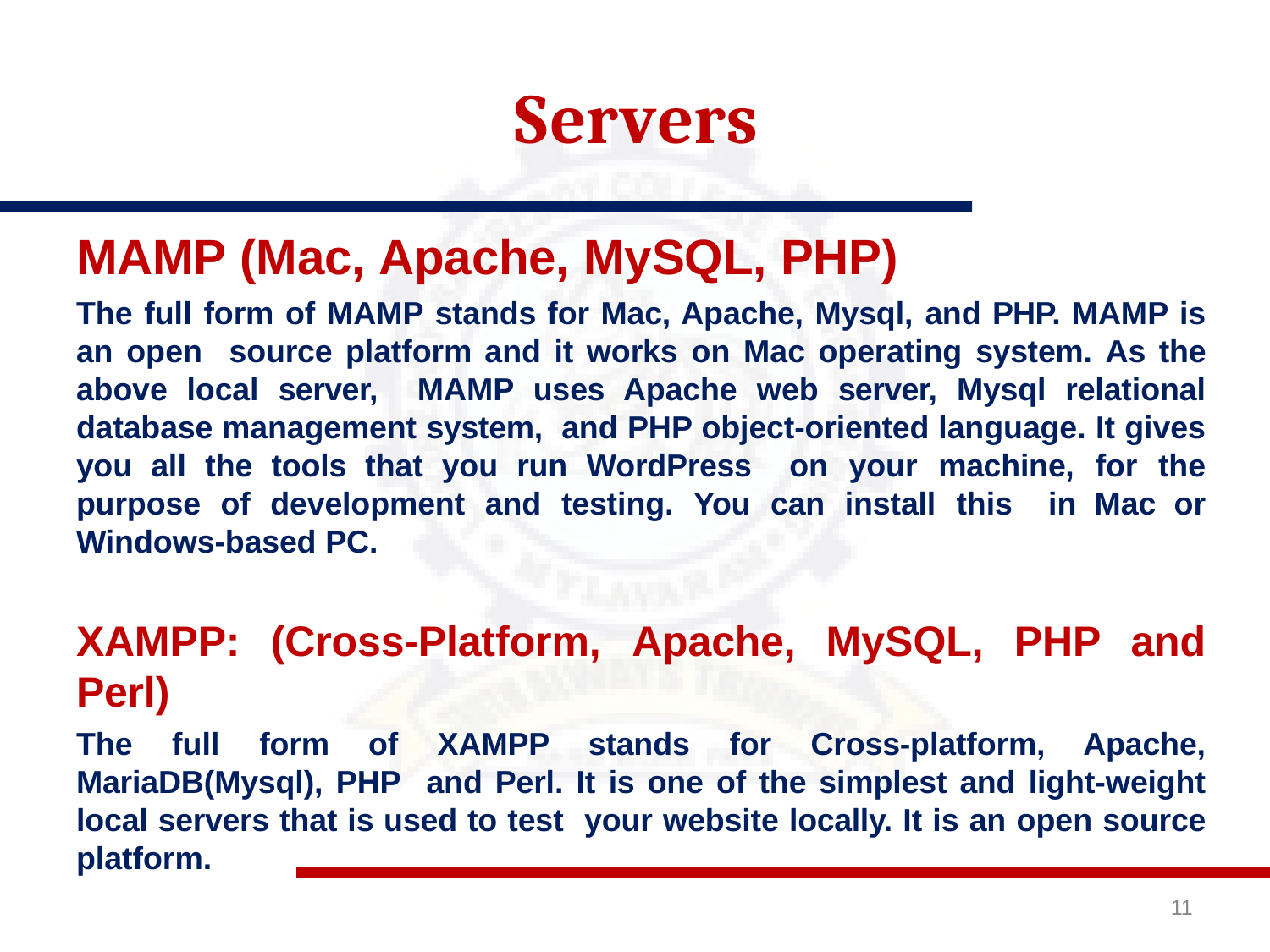

# Servers
MAMP (Mac, Apache, MySQL, PHP)
The full form of MAMP stands for Mac, Apache, Mysql, and PHP. MAMP is an open  source platform and it works on Mac operating system. As the above local server,  MAMP uses Apache web server, Mysql relational database management system,  and PHP object-oriented language. It gives you all the tools that you run WordPress  on your machine, for the purpose of development and testing. You can install this  in Mac or Windows-based PC.

XAMPP: (Cross-Platform, Apache, MySQL, PHP and Perl)
The full form of XAMPP stands for Cross-platform, Apache, MariaDB(Mysql), PHP  and Perl. It is one of the simplest and light-weight local servers that is used to test  your website locally. It is an open source platform.
11